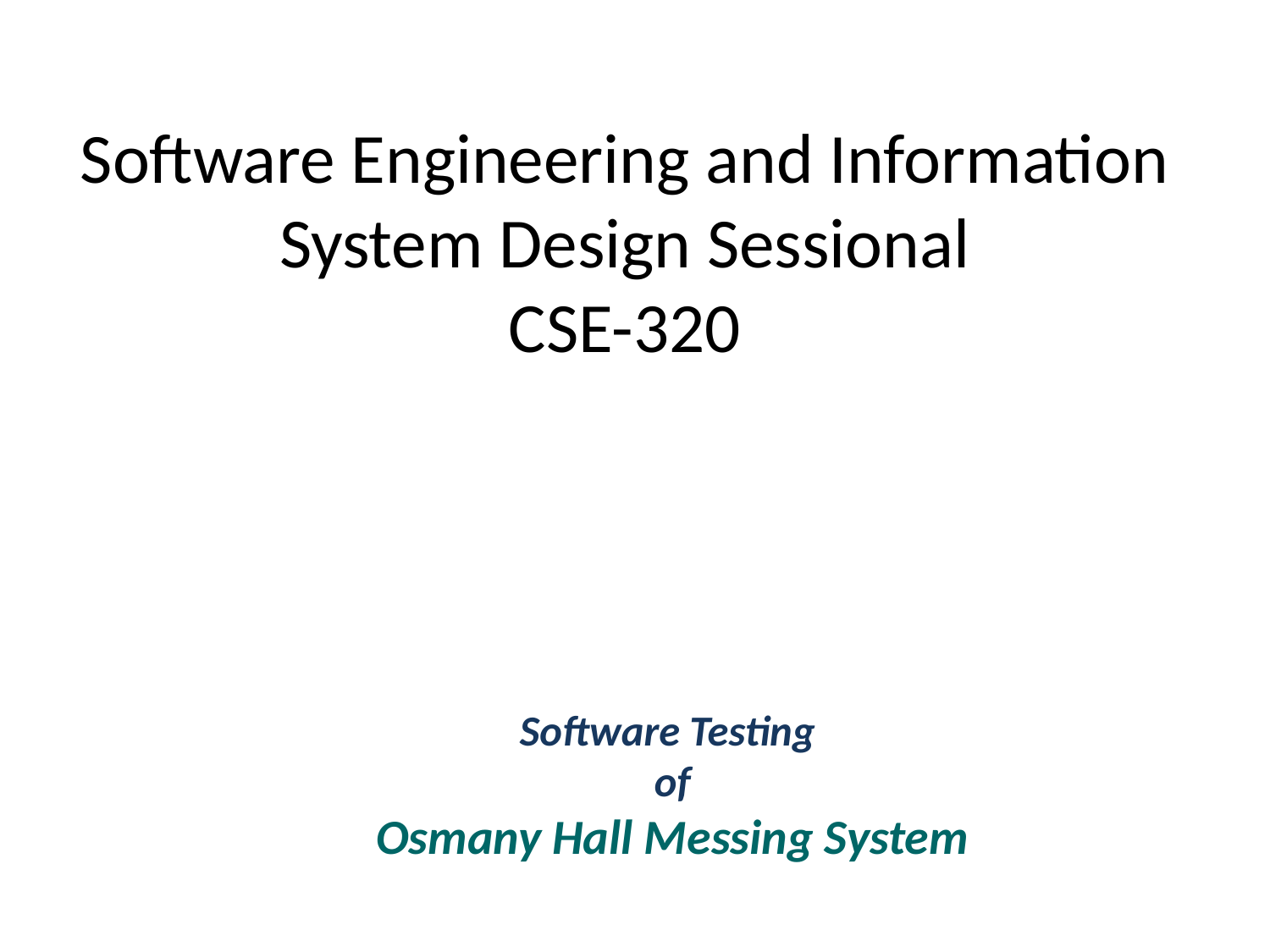

# Software Engineering and Information System Design Sessional CSE-320
Software Testing
of
Osmany Hall Messing System